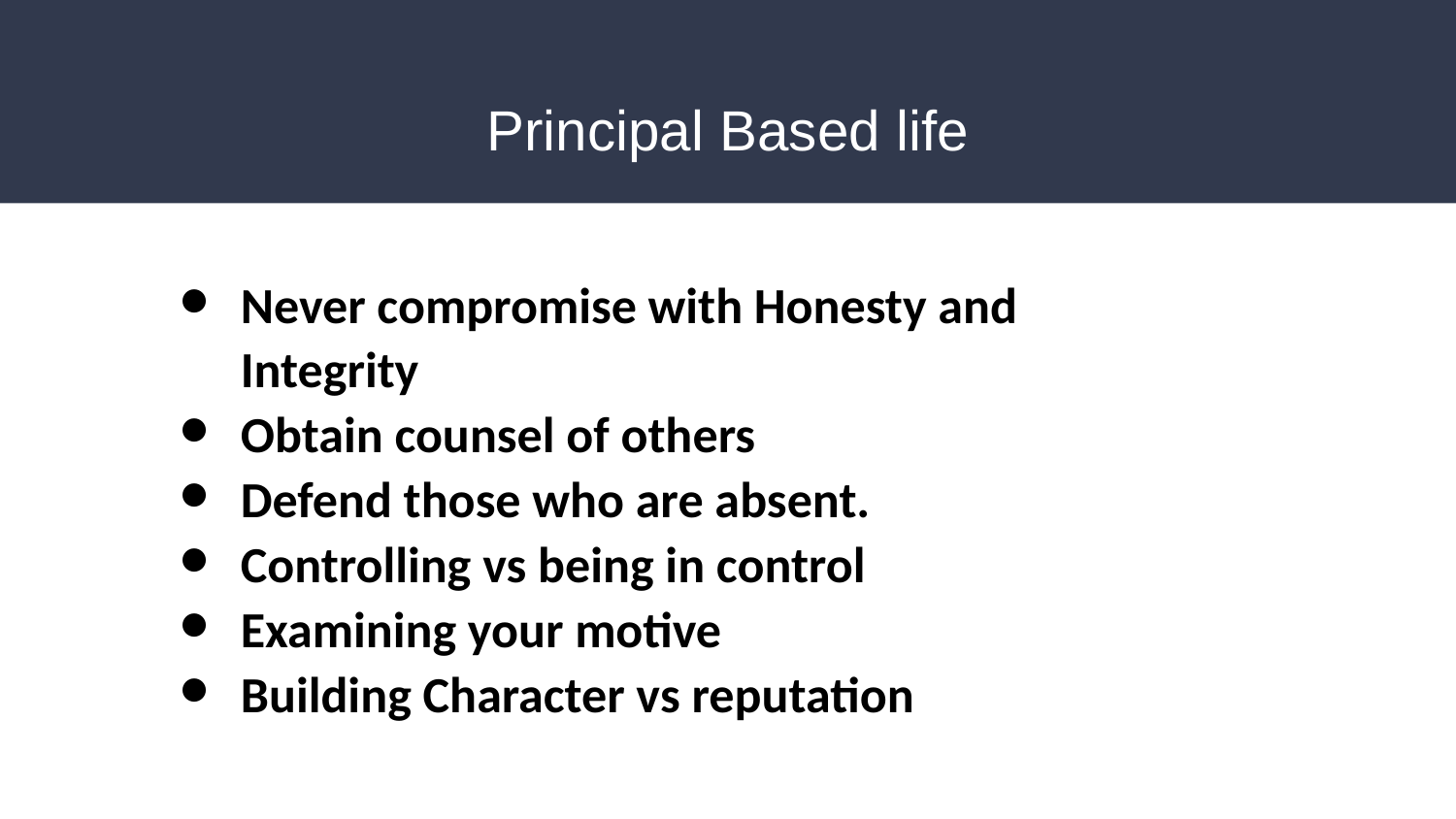

# Principal Based life

Never compromise with Honesty and Integrity
Obtain counsel of others
Defend those who are absent.
Controlling vs being in control
Examining your motive
Building Character vs reputation